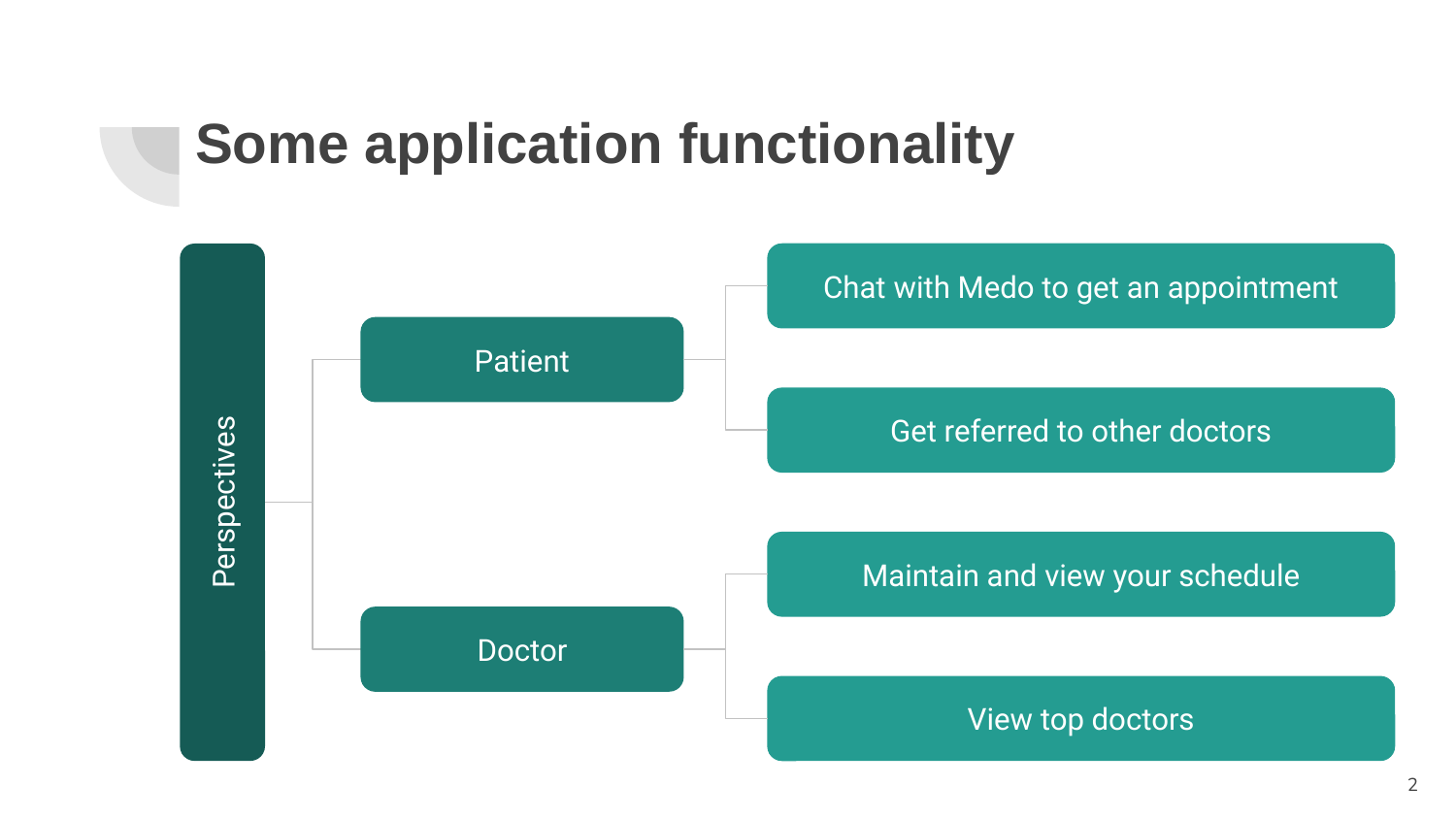

# Some application functionality
Chat with Medo to get an appointment
Patient
Get referred to other doctors
Perspectives
Maintain and view your schedule
Doctor
View top doctors
2